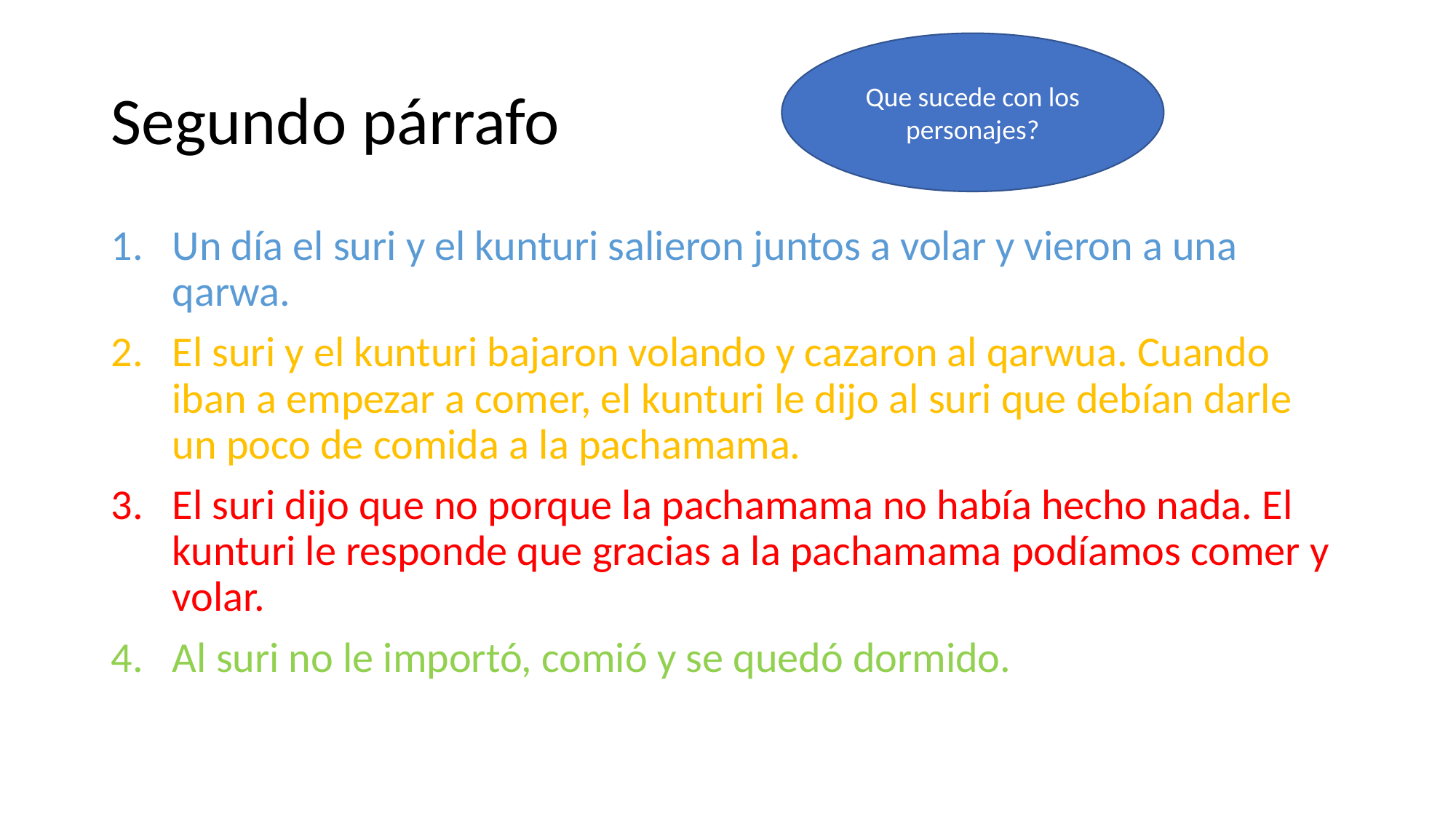

Que sucede con los personajes?
# Segundo párrafo
Un día el suri y el kunturi salieron juntos a volar y vieron a una qarwa.
El suri y el kunturi bajaron volando y cazaron al qarwua. Cuando iban a empezar a comer, el kunturi le dijo al suri que debían darle un poco de comida a la pachamama.
El suri dijo que no porque la pachamama no había hecho nada. El kunturi le responde que gracias a la pachamama podíamos comer y volar.
Al suri no le importó, comió y se quedó dormido.